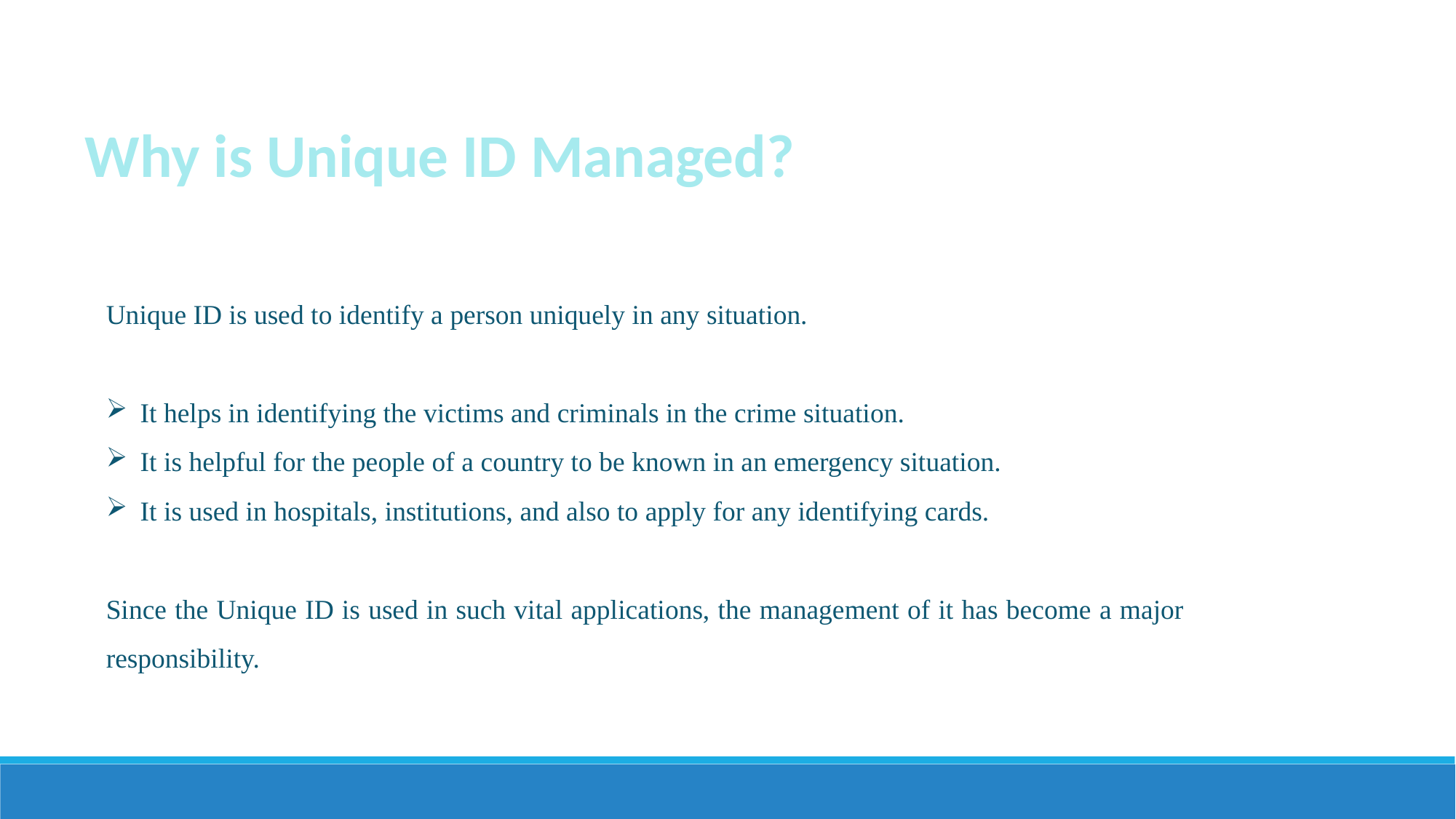

Why is Unique ID Managed?
Unique ID is used to identify a person uniquely in any situation.

It helps in identifying the victims and criminals in the crime situation.
It is helpful for the people of a country to be known in an emergency situation.
It is used in hospitals, institutions, and also to apply for any identifying cards.

Since the Unique ID is used in such vital applications, the management of it has become a major responsibility.